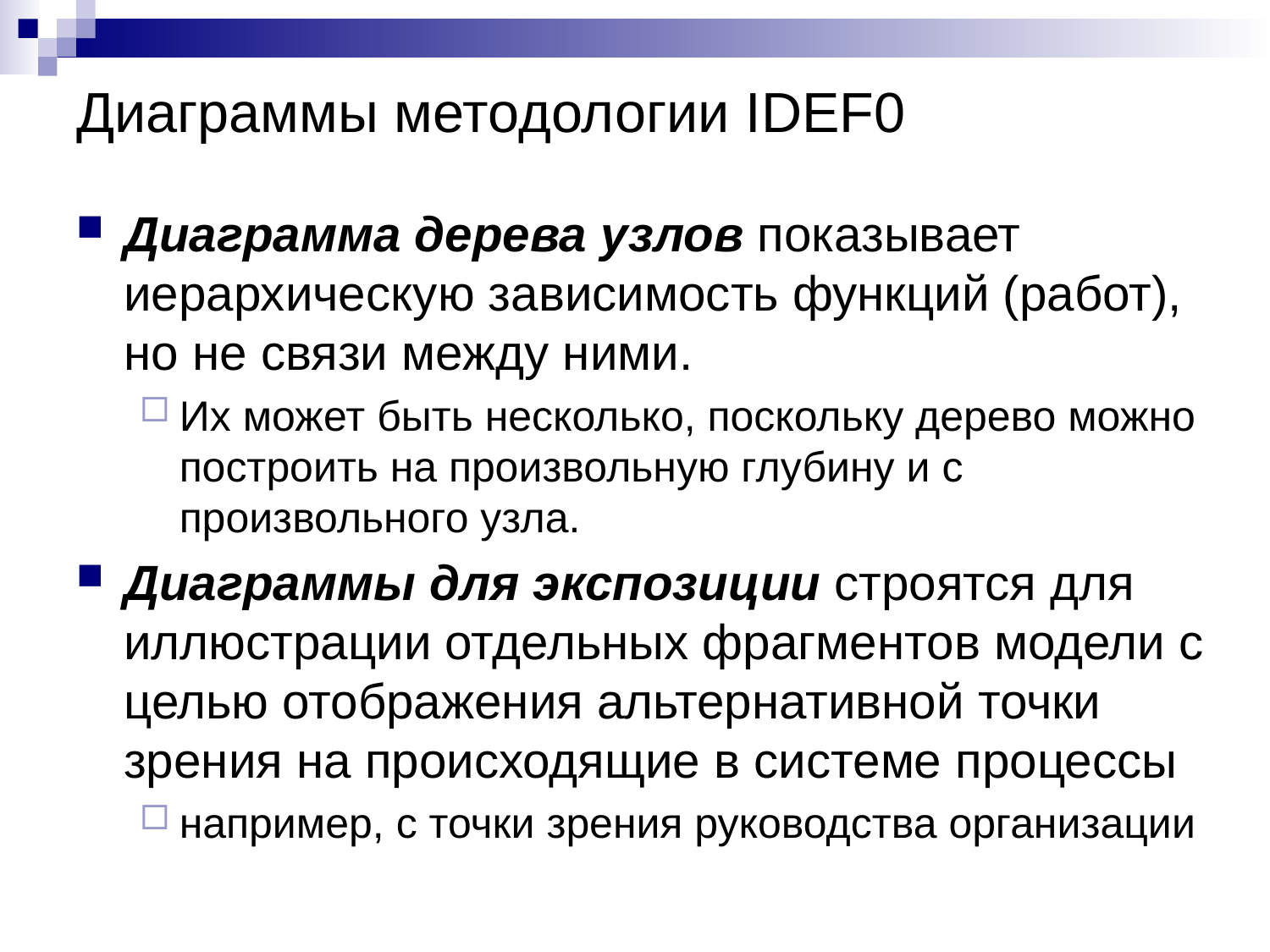

# Диаграммы методологии IDEF0
Диаграмма дерева узлов показывает иерархическую зависимость функций (работ), но не связи между ними.
Их может быть несколько, поскольку дерево можно построить на произвольную глубину и с произвольного узла.
Диаграммы для экспозиции строятся для иллюстрации отдельных фрагментов модели с целью отображения альтернативной точки зрения на происходящие в системе процессы
например, с точки зрения руководства организации